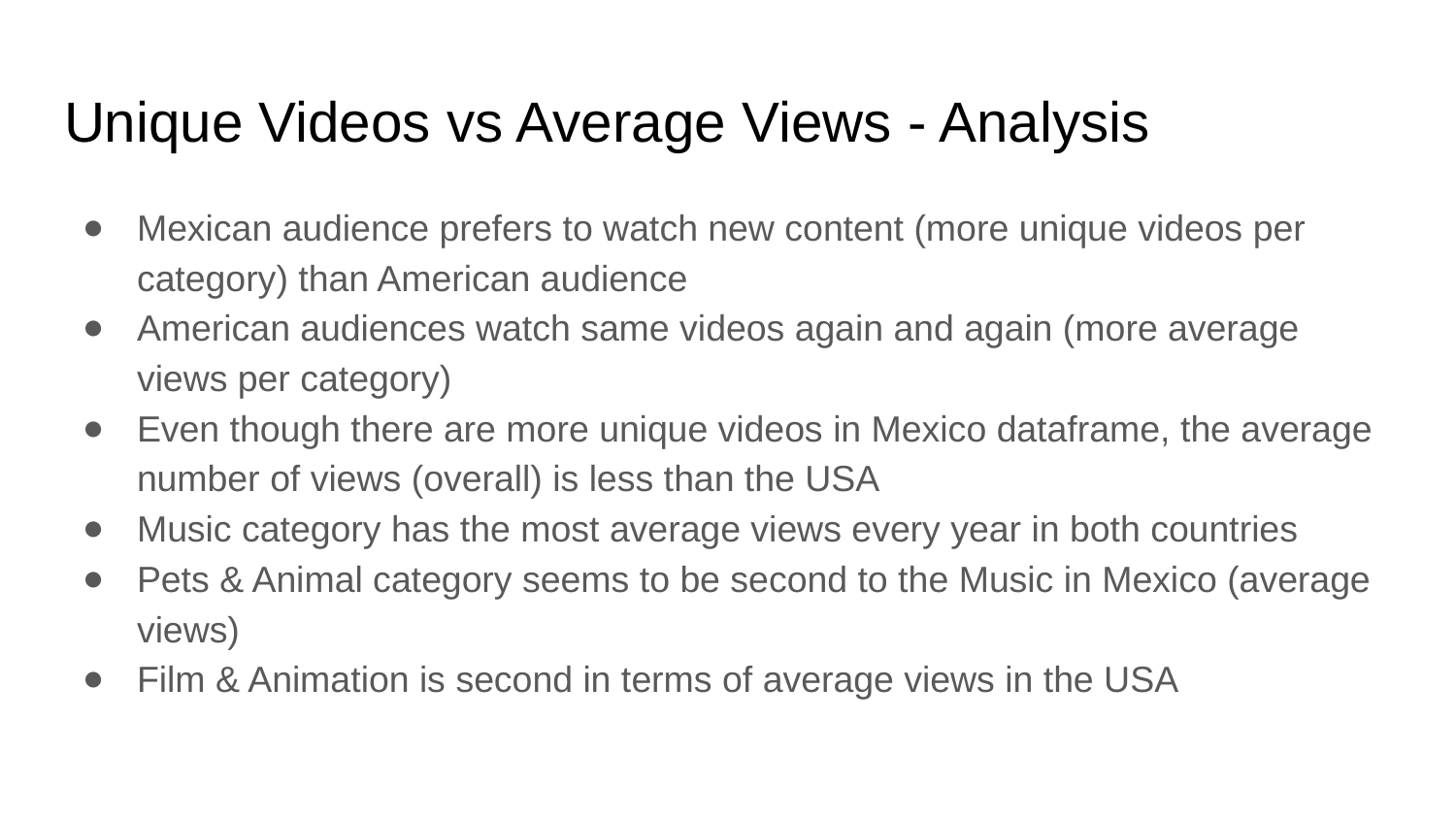

# Unique Videos vs Average Views - Analysis
Mexican audience prefers to watch new content (more unique videos per category) than American audience
American audiences watch same videos again and again (more average views per category)
Even though there are more unique videos in Mexico dataframe, the average number of views (overall) is less than the USA
Music category has the most average views every year in both countries
Pets & Animal category seems to be second to the Music in Mexico (average views)
Film & Animation is second in terms of average views in the USA